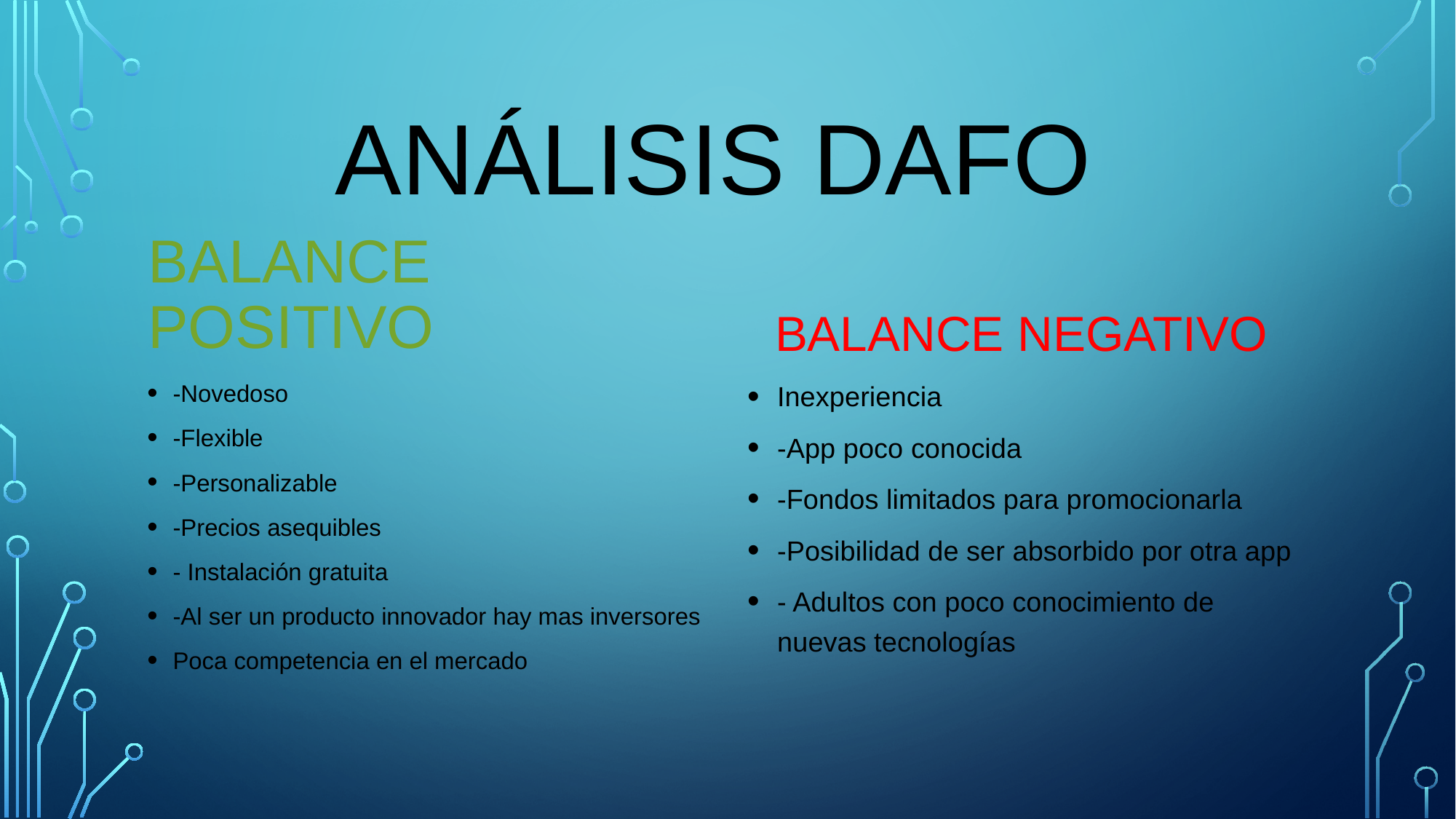

# ANÁLISIS DAFO
Balance positivo
Balance negativo
-Novedoso
-Flexible
-Personalizable
-Precios asequibles
- Instalación gratuita
-Al ser un producto innovador hay mas inversores
Poca competencia en el mercado

Inexperiencia
-App poco conocida
-Fondos limitados para promocionarla
-Posibilidad de ser absorbido por otra app
- Adultos con poco conocimiento de nuevas tecnologías